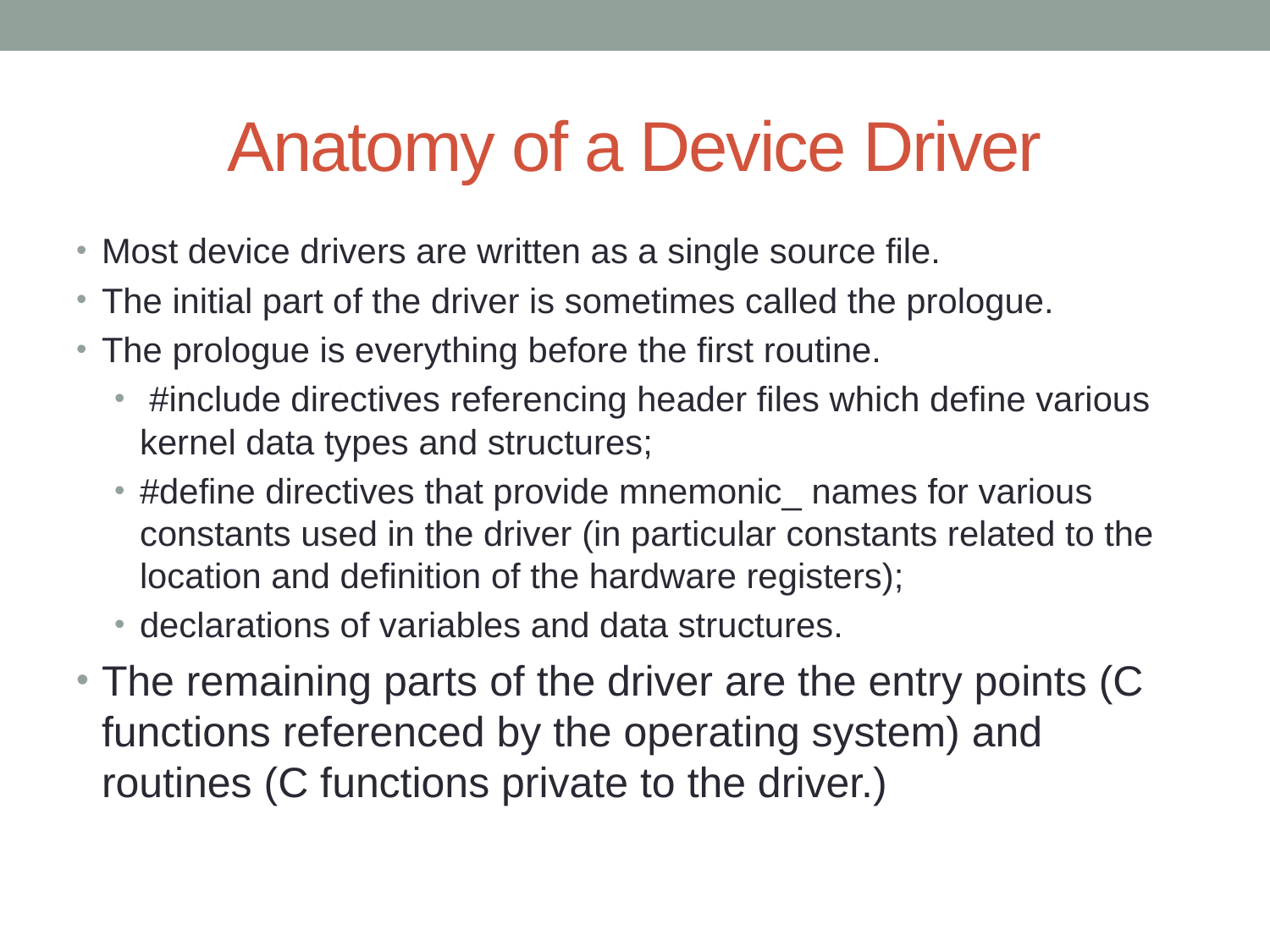

# Anatomy of a Device Driver
Most device drivers are written as a single source file.
The initial part of the driver is sometimes called the prologue.
The prologue is everything before the first routine.
 #include directives referencing header files which define various kernel data types and structures;
#define directives that provide mnemonic_ names for various constants used in the driver (in particular constants related to the location and definition of the hardware registers);
declarations of variables and data structures.
The remaining parts of the driver are the entry points (C functions referenced by the operating system) and routines (C functions private to the driver.)